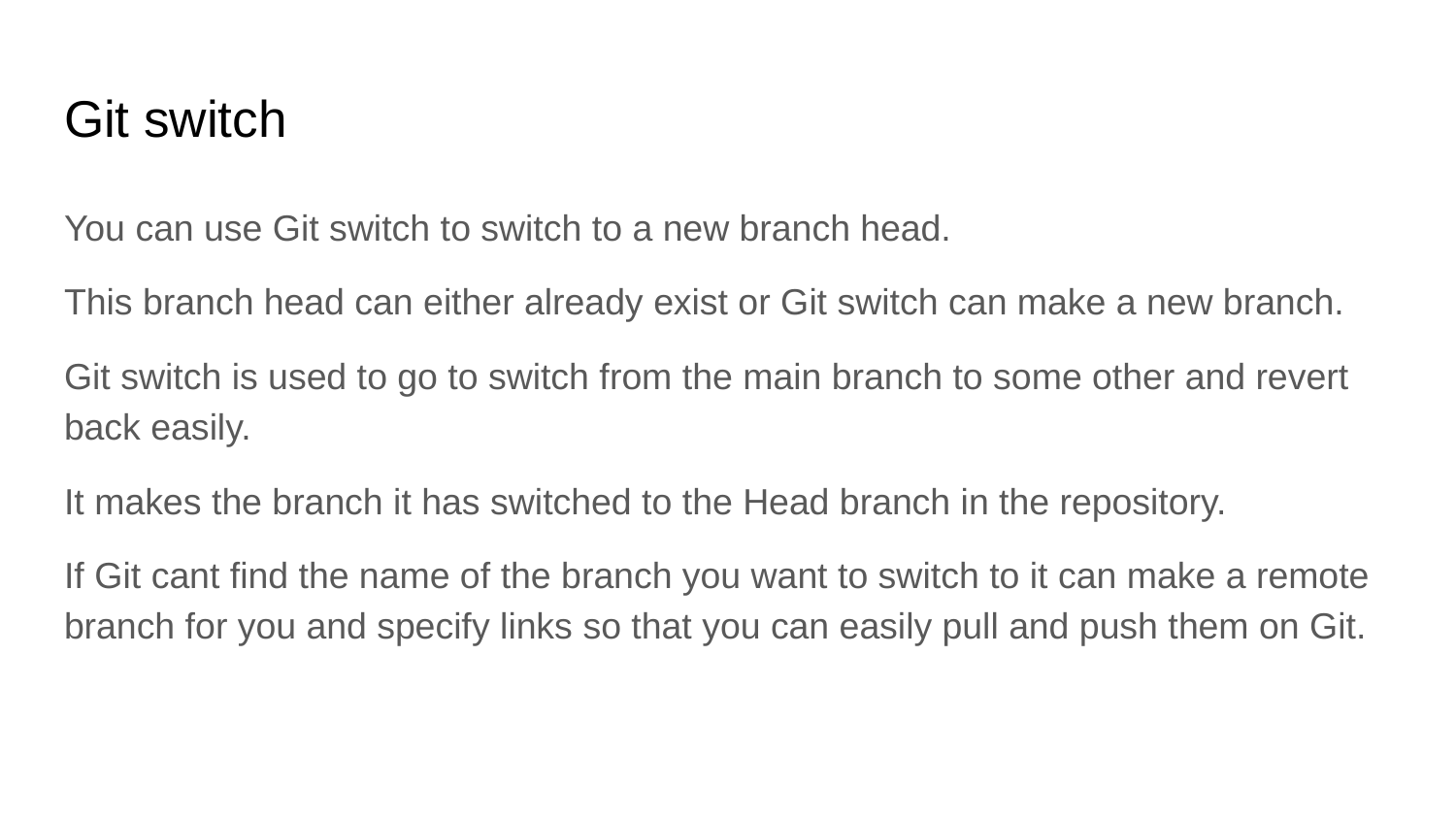

# Git switch
You can use Git switch to switch to a new branch head.
This branch head can either already exist or Git switch can make a new branch.
Git switch is used to go to switch from the main branch to some other and revert back easily.
It makes the branch it has switched to the Head branch in the repository.
If Git cant find the name of the branch you want to switch to it can make a remote branch for you and specify links so that you can easily pull and push them on Git.